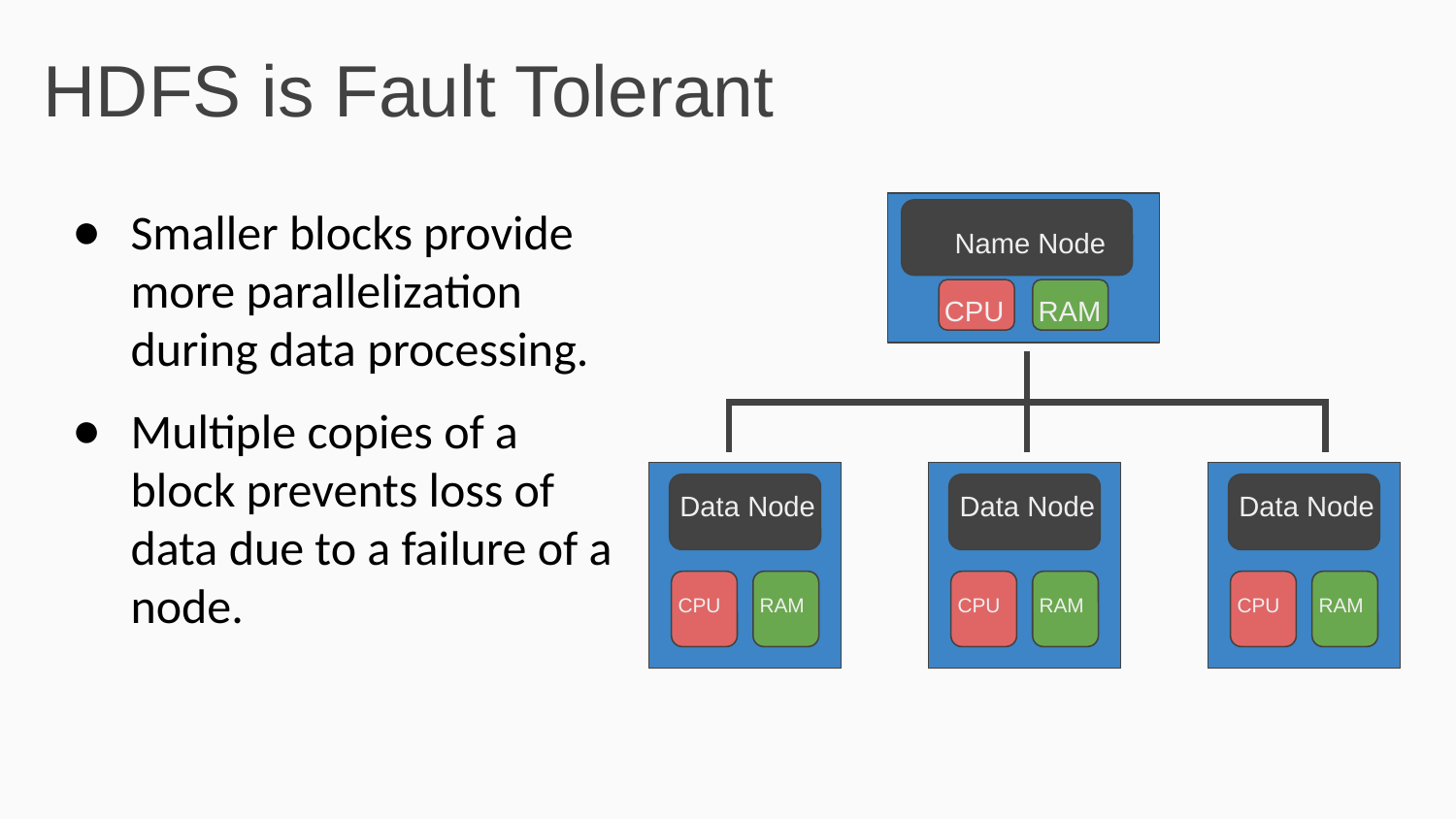

HDFS is Fault Tolerant

Smaller blocks provide more parallelization during data processing.
Multiple copies of a block prevents loss of data due to a failure of a node.

Name Node

CPU
RAM

Data Node

Data Node

Data Node

CPU
RAM
CPU
RAM
CPU
RAM